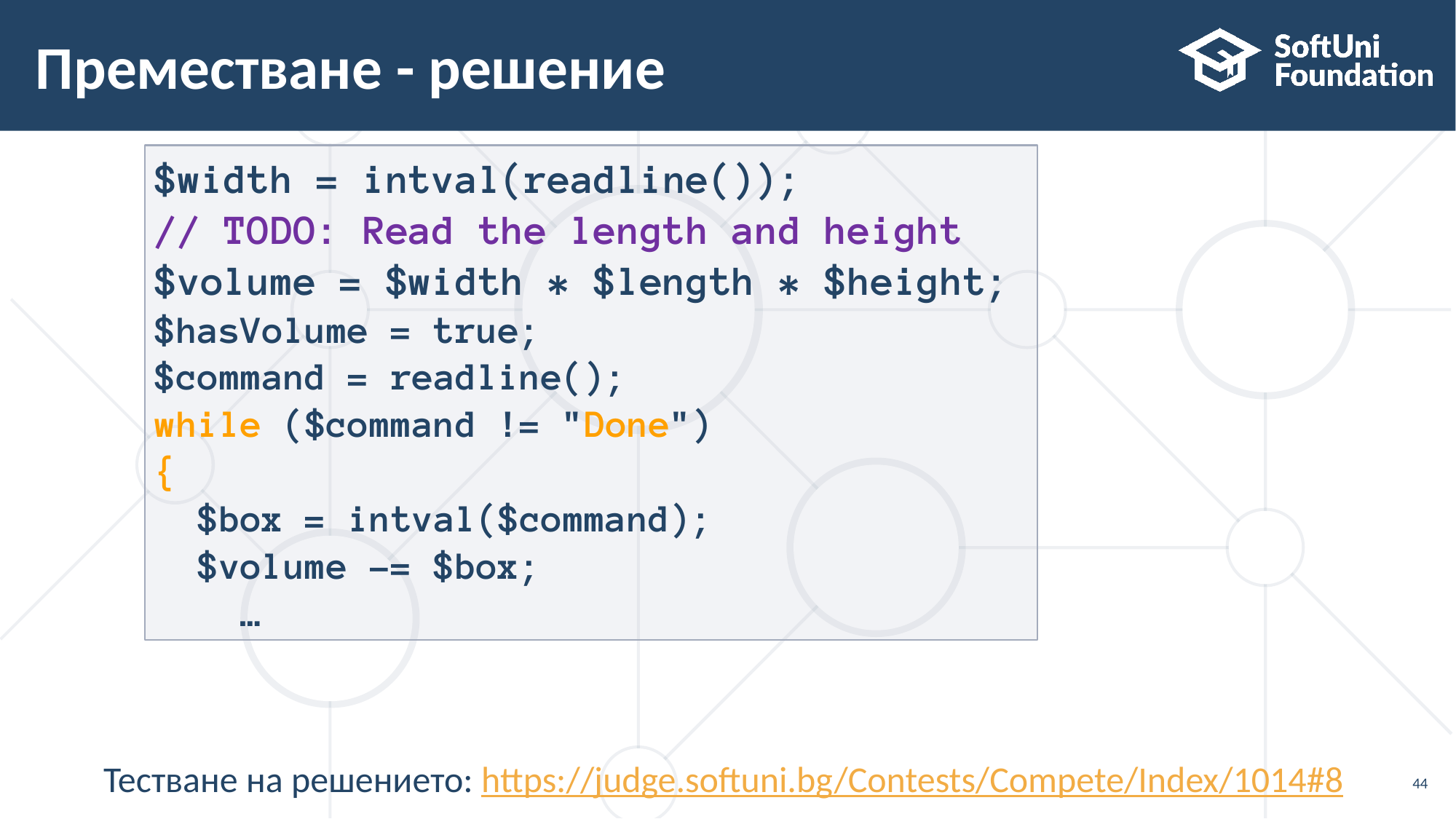

# Преместване - решение
$width = intval(readline());
// TODO: Read the length and height
$volume = $width * $length * $height;
$hasVolume = true;
$command = readline();
while ($command != "Done")
{
  $box = intval($command);
  $volume -= $box;
    …
Тестване на решението: https://judge.softuni.bg/Contests/Compete/Index/1014#8
44